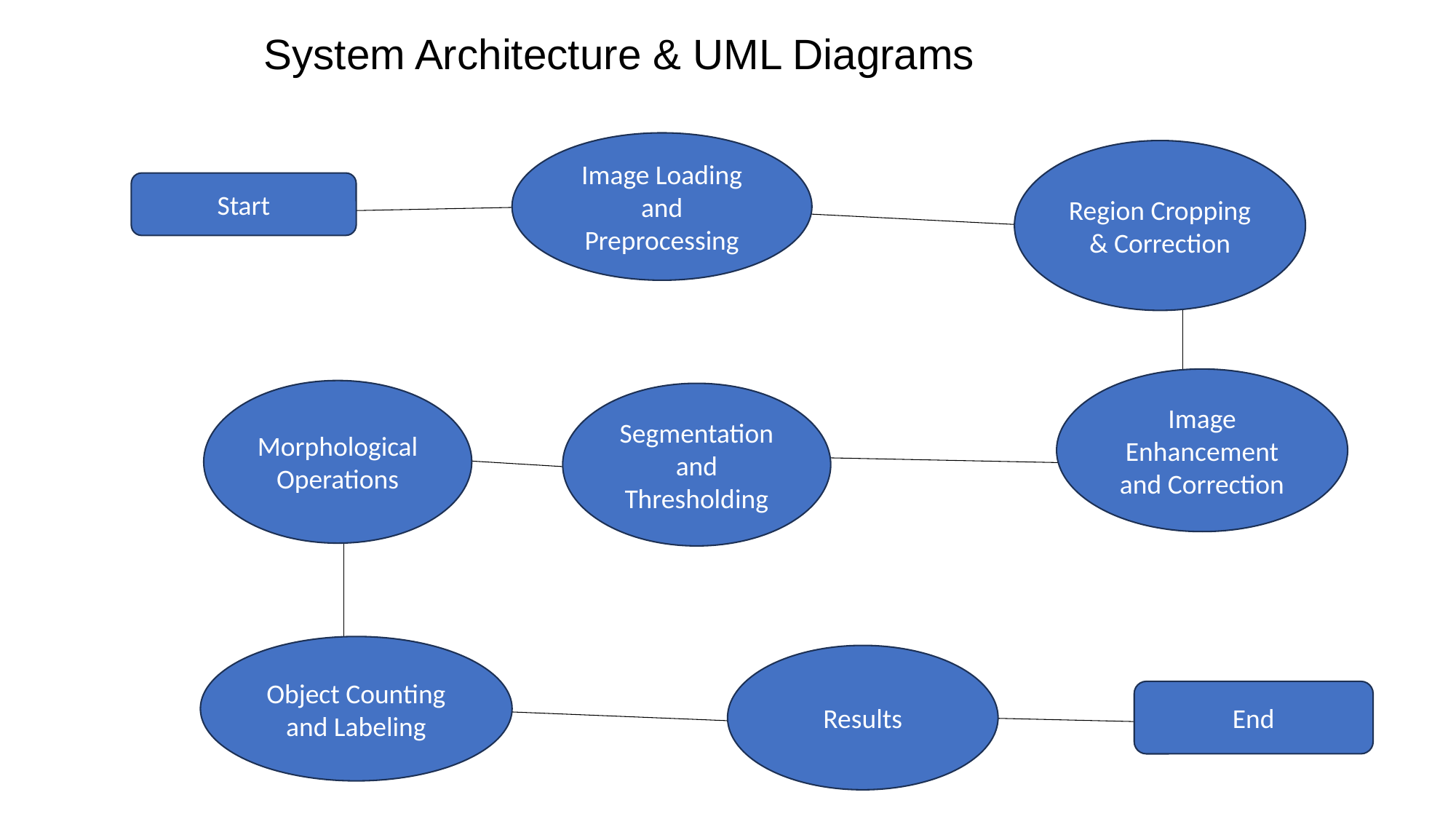

System Architecture & UML Diagrams
Image Loading and Preprocessing
Region Cropping & Correction
Start
Image Enhancement and Correction
Morphological Operations
Segmentation and Thresholding
Object Counting and Labeling
Results
End